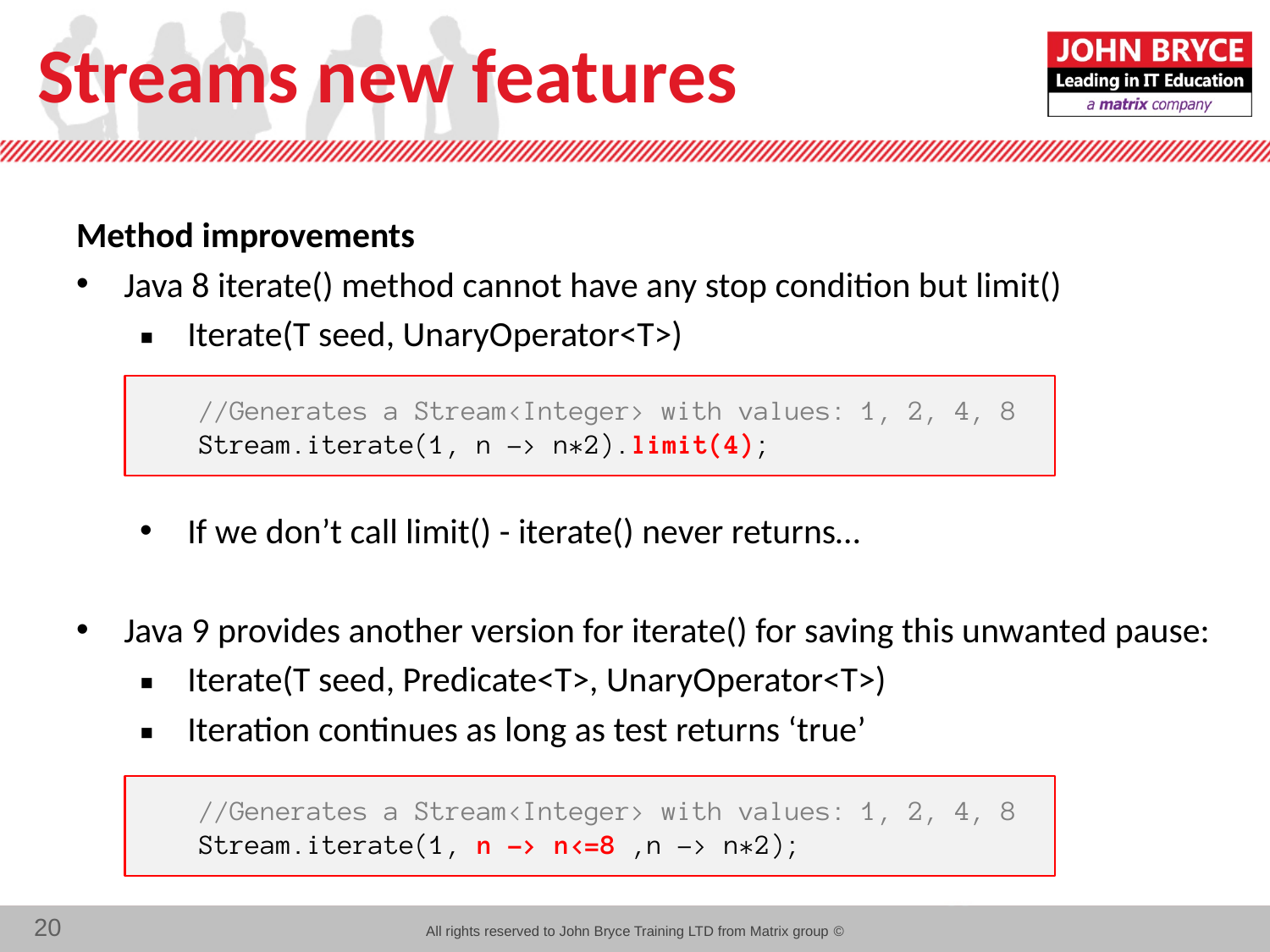

# Streams new features
Method improvements
Java 8 iterate() method cannot have any stop condition but limit()
Iterate(T seed, UnaryOperator<T>)

If we don’t call limit() - iterate() never returns…

Java 9 provides another version for iterate() for saving this unwanted pause:
Iterate(T seed, Predicate<T>, UnaryOperator<T>)
Iteration continues as long as test returns ‘true’

    //Generates a Stream<Integer> with values: 1, 2, 4, 8
    Stream.iterate(1, n -> n*2).limit(4);
    //Generates a Stream<Integer> with values: 1, 2, 4, 8
    Stream.iterate(1, n -> n<=8 ,n -> n*2);